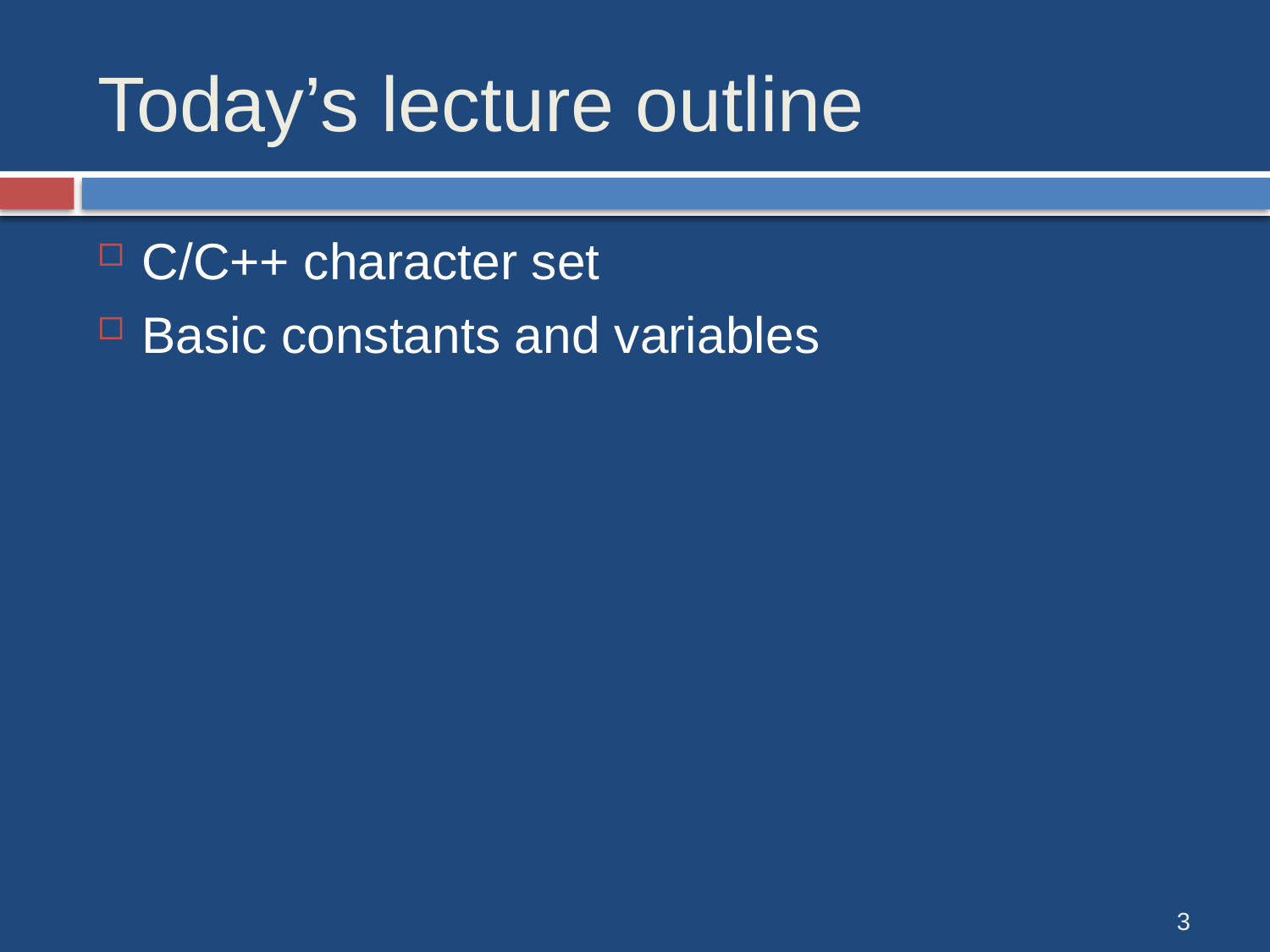

# Today’s lecture outline
C/C++ character set
Basic constants and variables